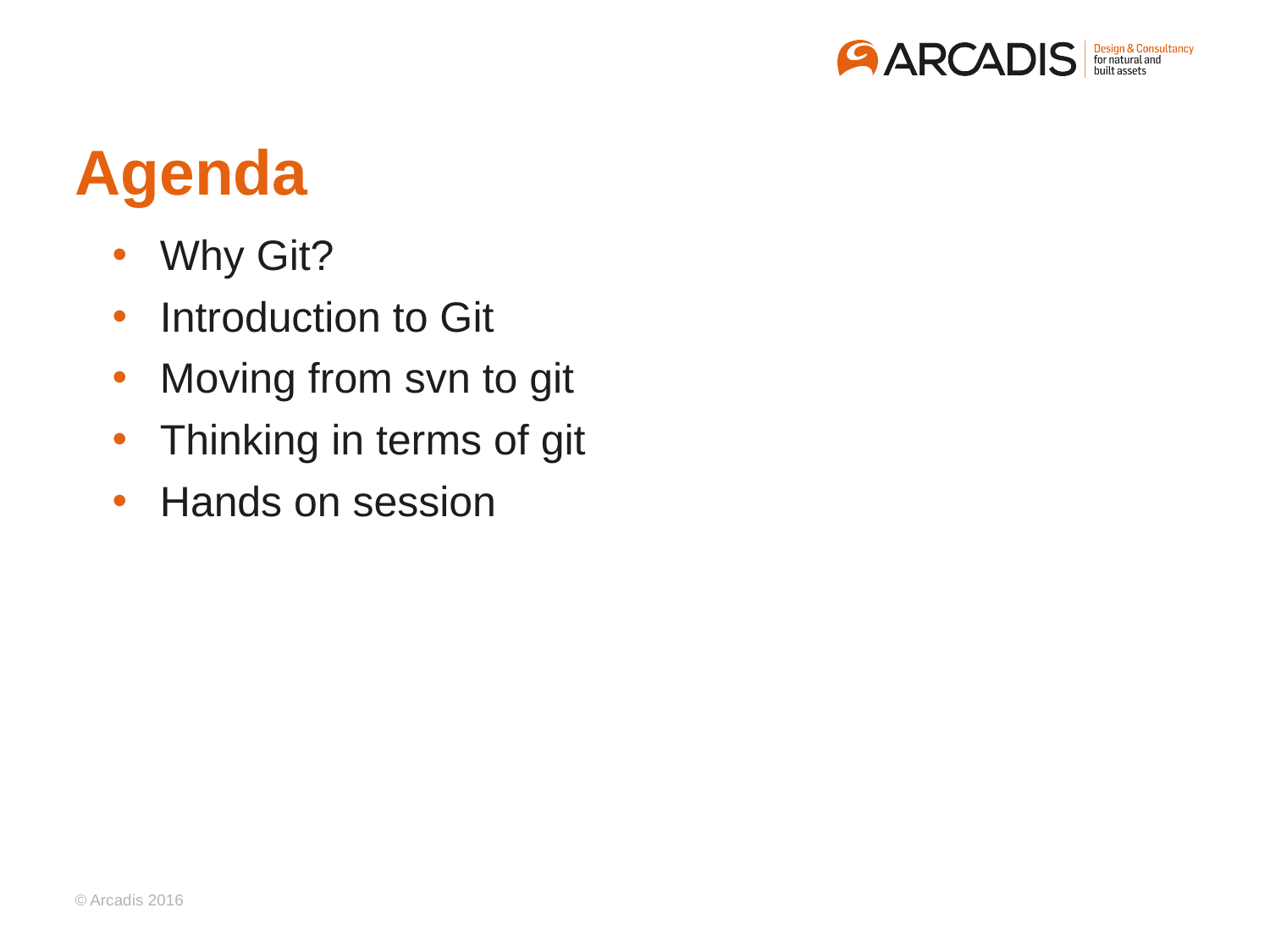

# Agenda
Why Git?
Introduction to Git
Moving from svn to git
Thinking in terms of git
Hands on session